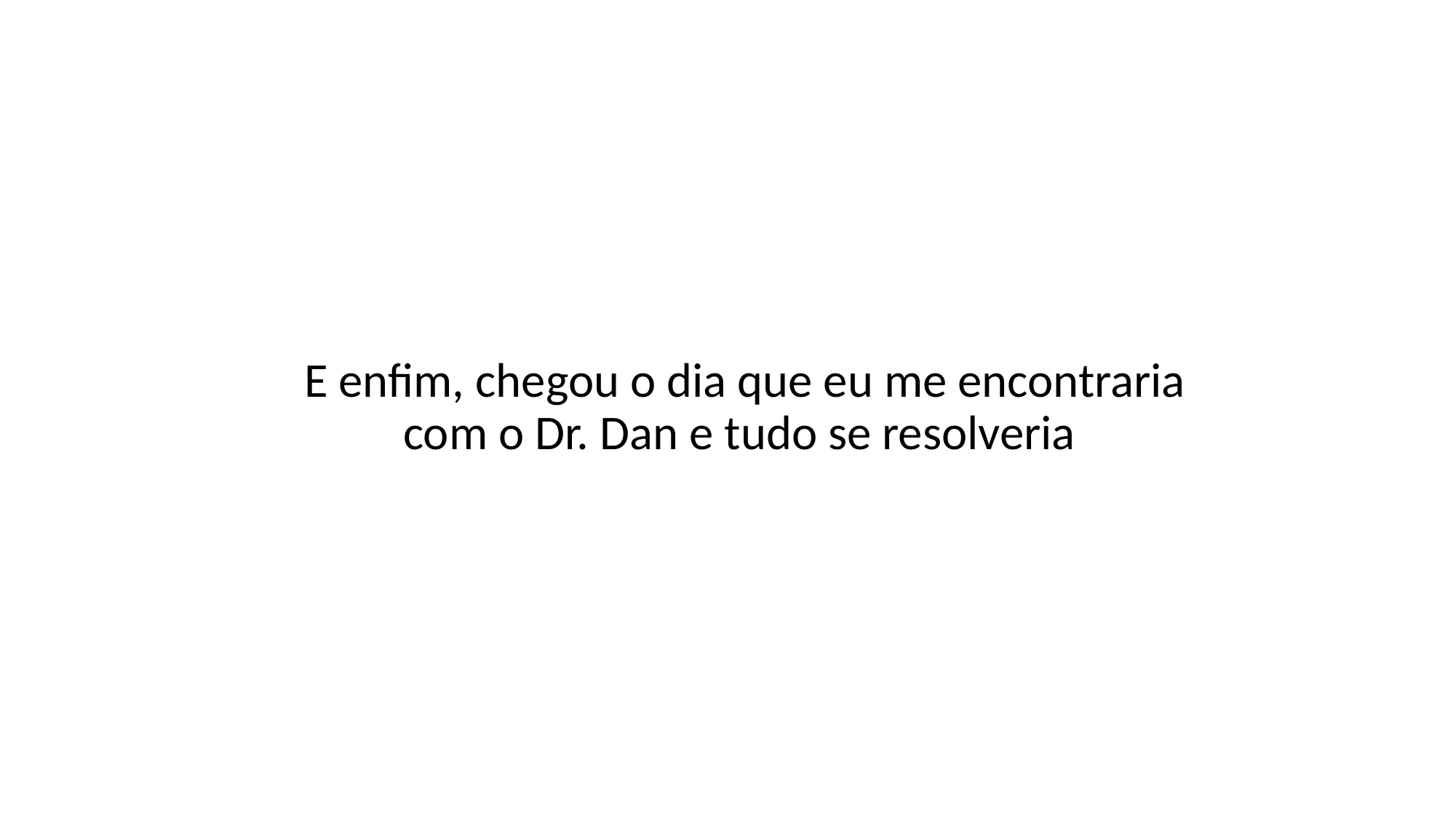

E enfim, chegou o dia que eu me encontraria com o Dr. Dan e tudo se resolveria